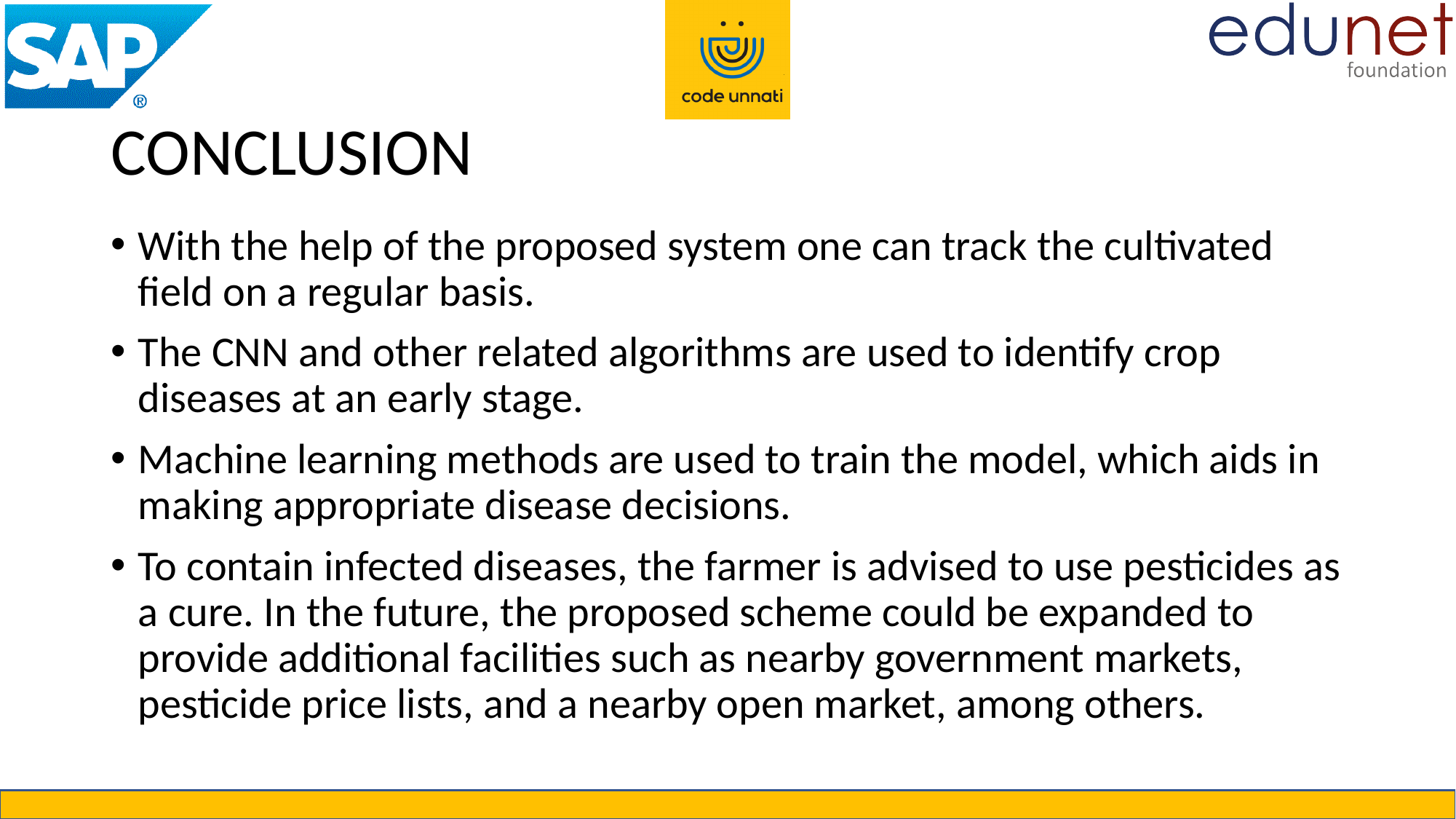

# CONCLUSION
With the help of the proposed system one can track the cultivated field on a regular basis.
The CNN and other related algorithms are used to identify crop diseases at an early stage.
Machine learning methods are used to train the model, which aids in making appropriate disease decisions.
To contain infected diseases, the farmer is advised to use pesticides as a cure. In the future, the proposed scheme could be expanded to provide additional facilities such as nearby government markets, pesticide price lists, and a nearby open market, among others.